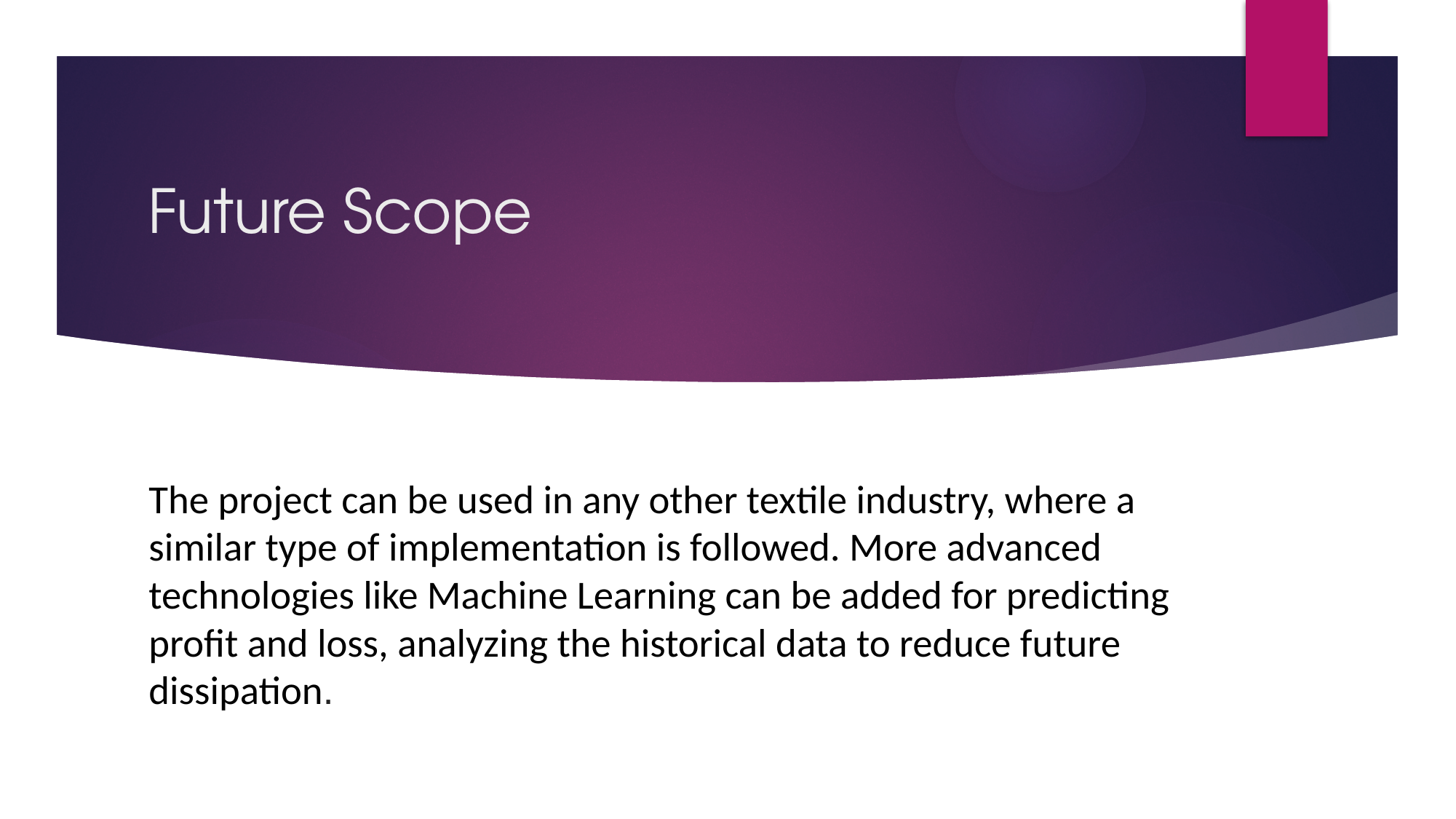

# Future Scope

The project can be used in any other textile industry, where a similar type of implementation is followed. More advanced technologies like Machine Learning can be added for predicting profit and loss, analyzing the historical data to reduce future dissipation.